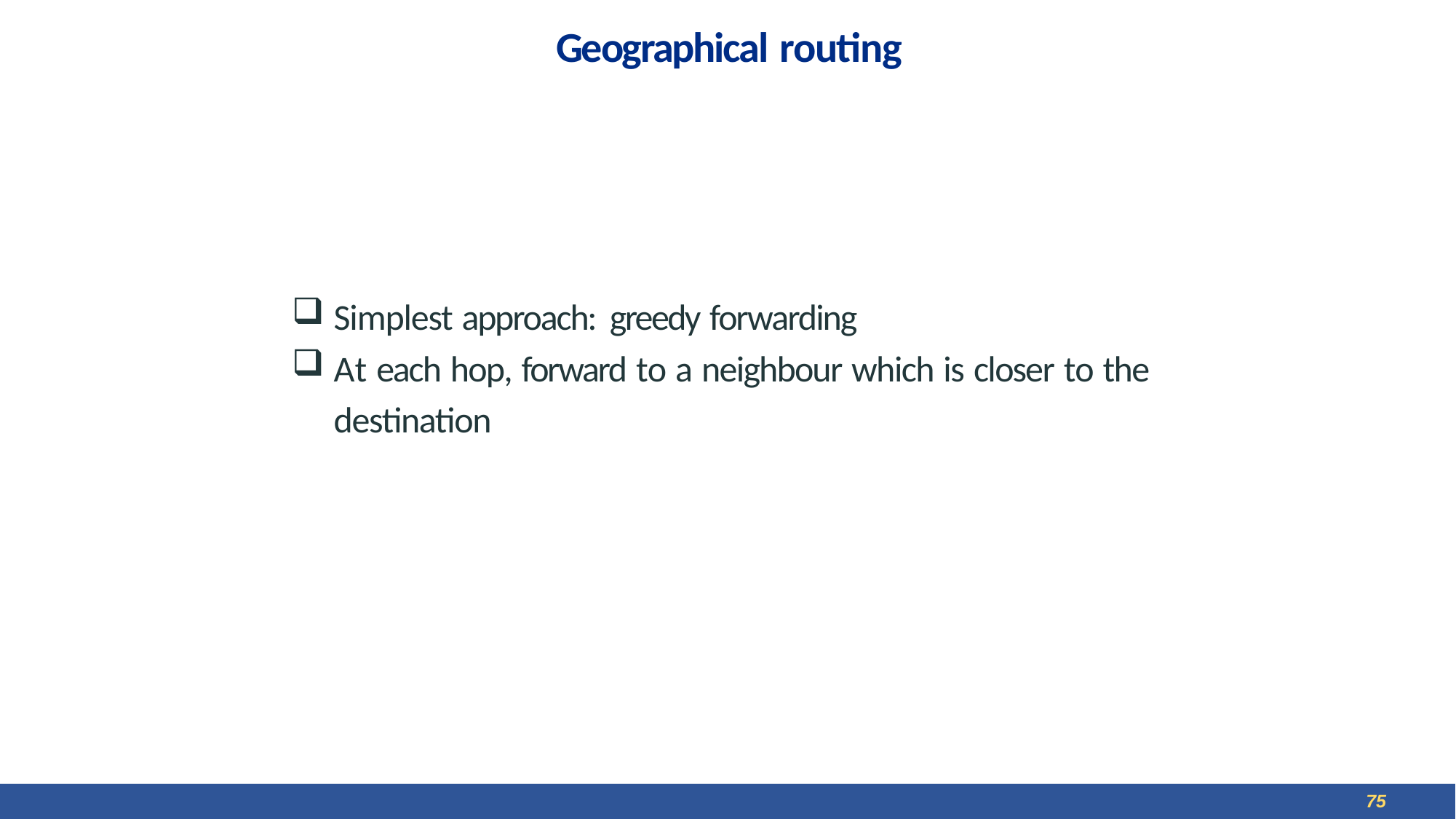

# Geographical routing
Simplest approach: greedy forwarding
At each hop, forward to a neighbour which is closer to the  destination